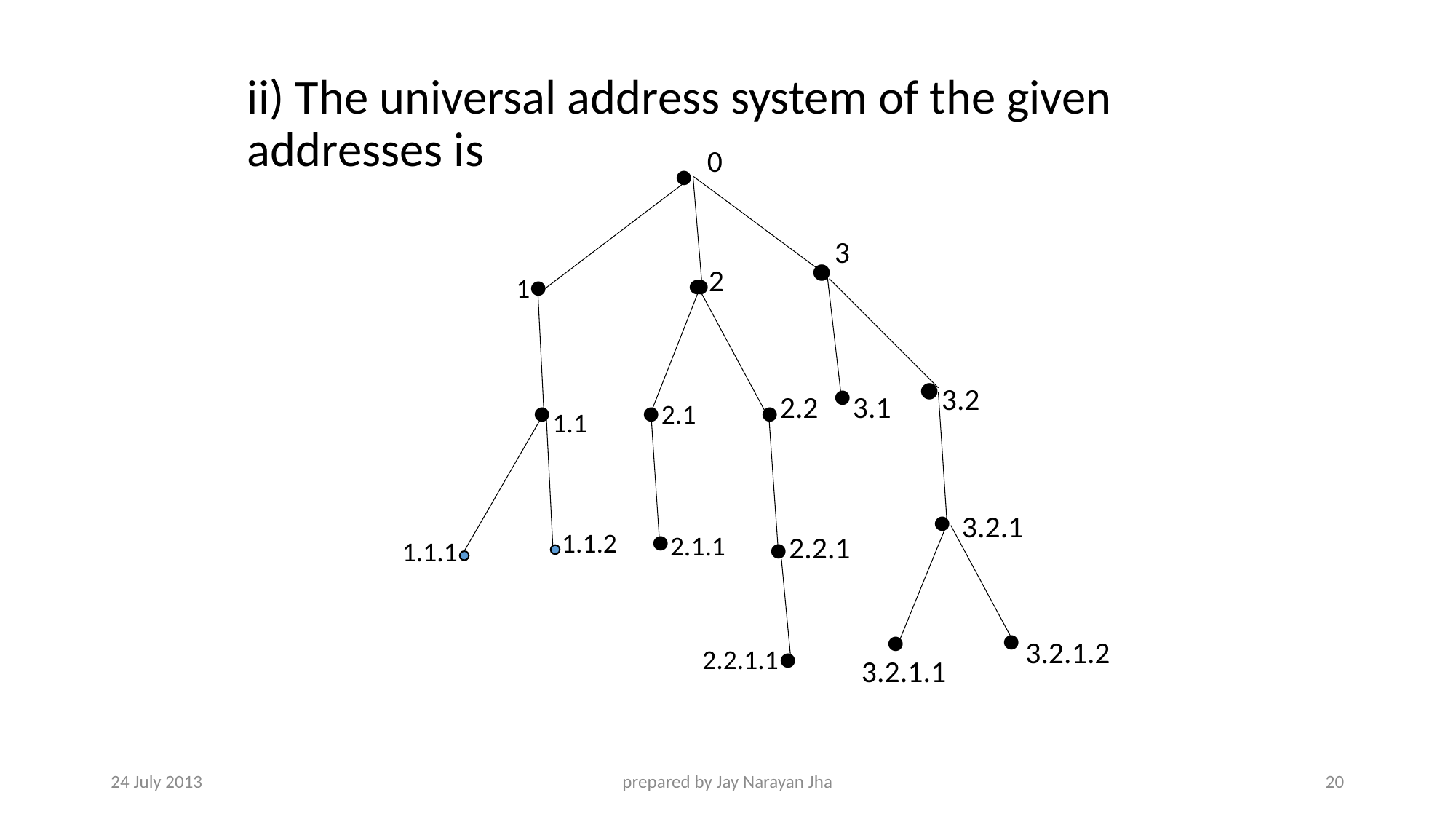

# ii) The universal address system of the given addresses is
0
•

•
•
•
•
•
•
•
•
•
•
•
•
•
•
3
•
2
1
3.2
2.2

3.1

2.1

1.1
3.2.1
1.1.2
2.2.1

1.1.1
3.2.1.2
2.2.1.1

3.2.1.1

2.1.1
24 July 2013
prepared by Jay Narayan Jha
20